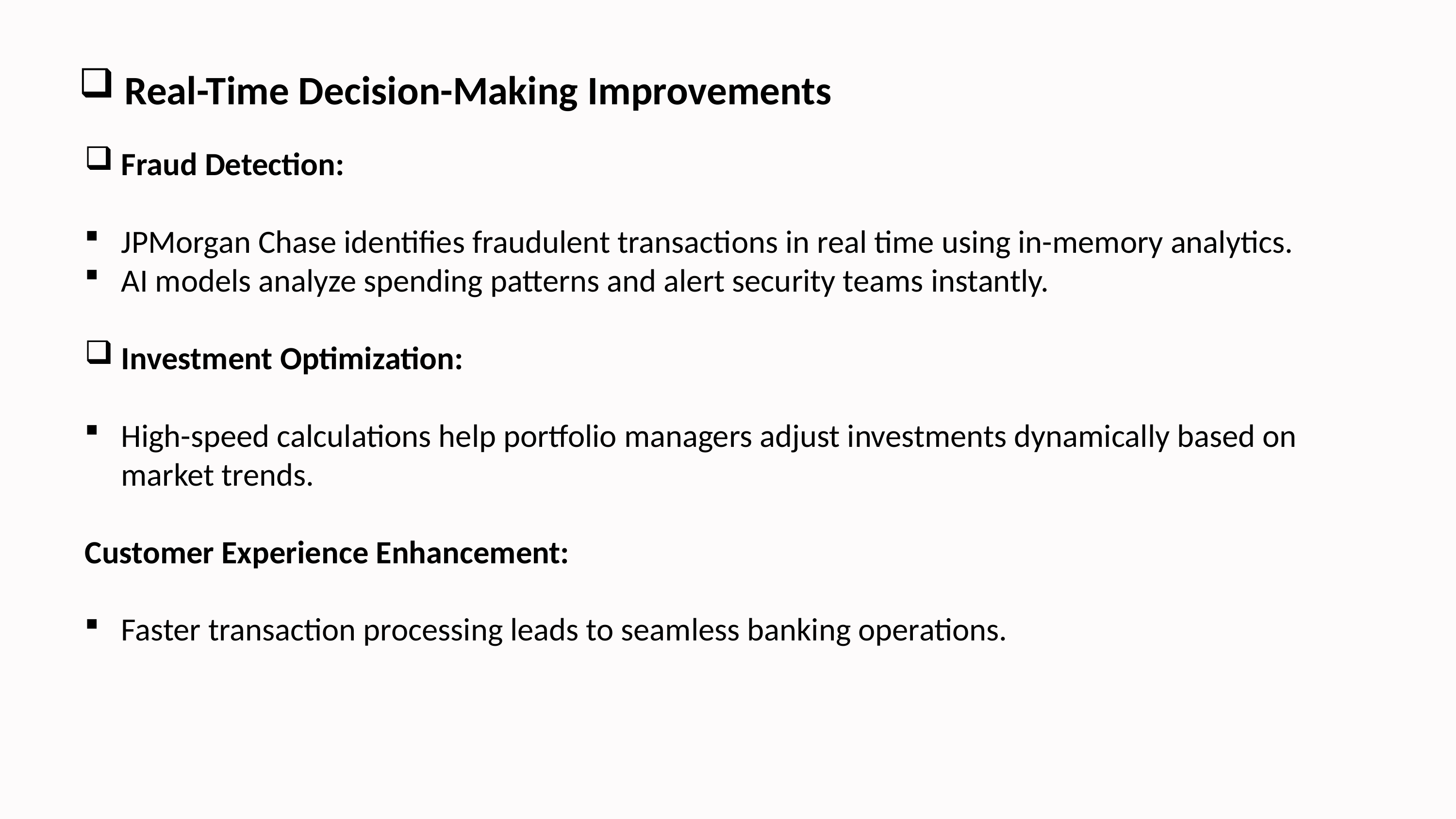

Real-Time Decision-Making Improvements
Fraud Detection:

JPMorgan Chase identifies fraudulent transactions in real time using in-memory analytics.
AI models analyze spending patterns and alert security teams instantly.

Investment Optimization:

High-speed calculations help portfolio managers adjust investments dynamically based on market trends.

Customer Experience Enhancement:

Faster transaction processing leads to seamless banking operations.